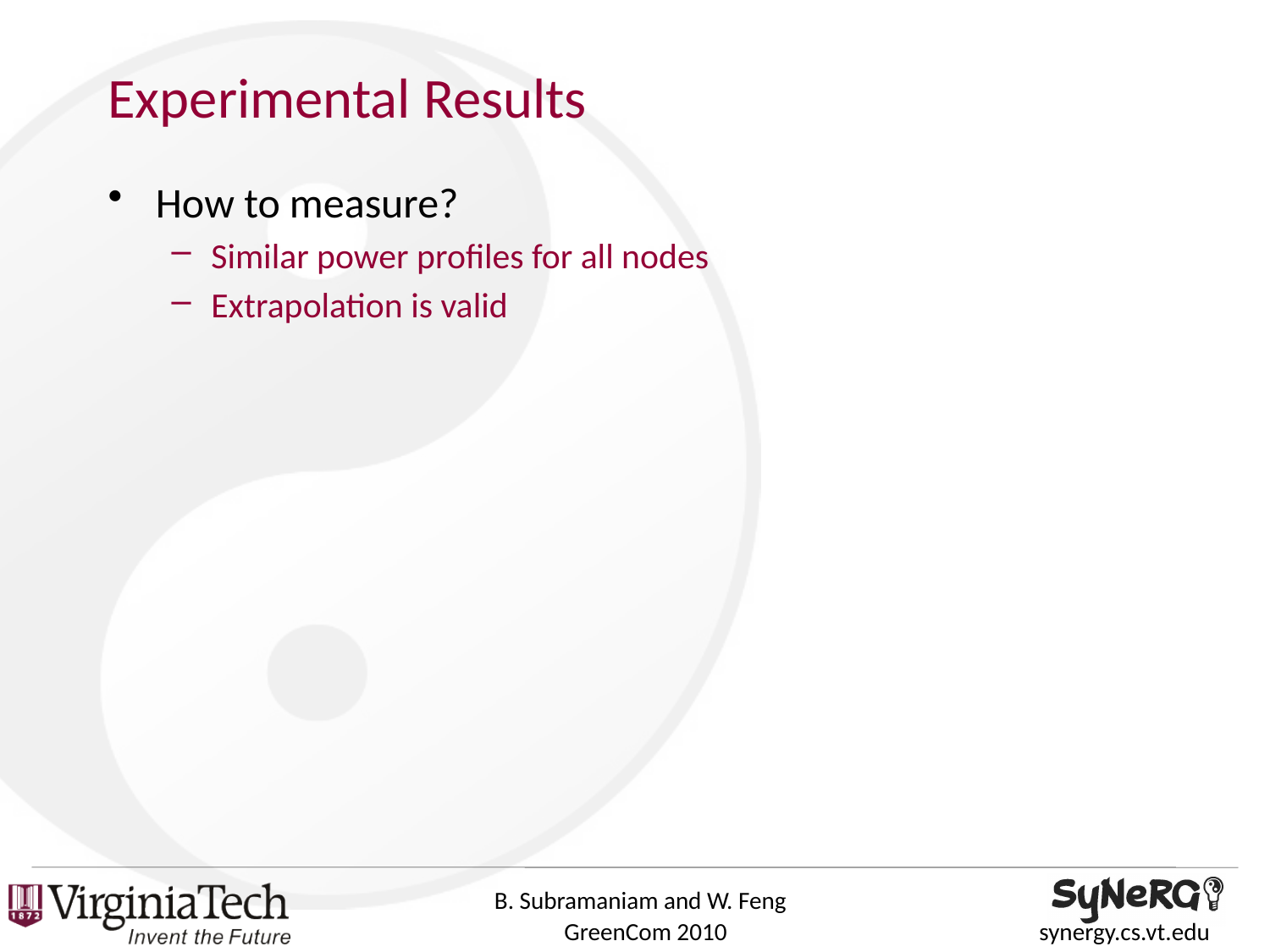

# Experimental Results
How to measure?
Similar power profiles for all nodes
Extrapolation is valid
B. Subramaniam and W. Feng
GreenCom 2010